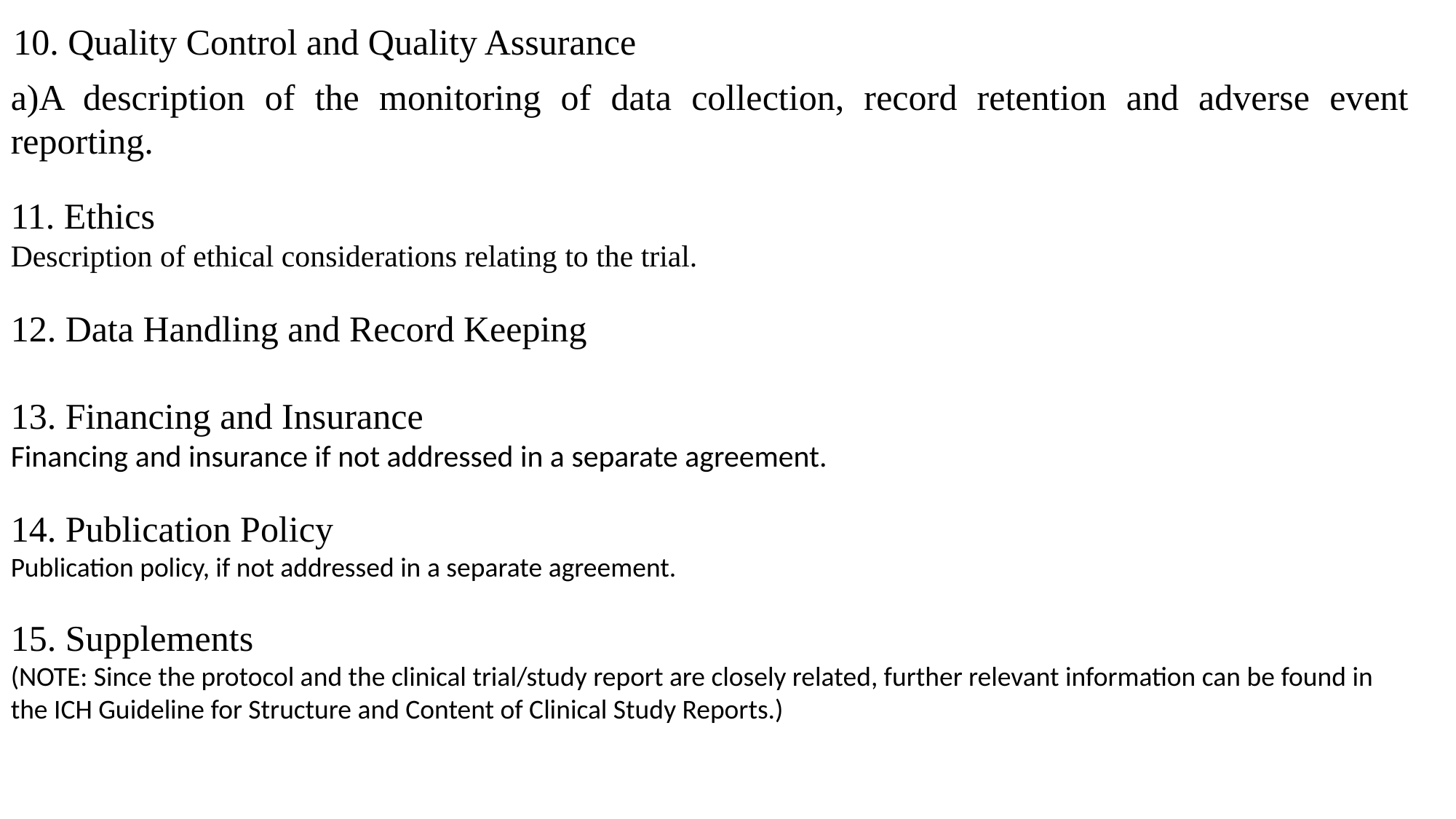

10. Quality Control and Quality Assurance
a)A description of the monitoring of data collection, record retention and adverse event reporting.

11. Ethics
Description of ethical considerations relating to the trial.

12. Data Handling and Record Keeping

13. Financing and Insurance
Financing and insurance if not addressed in a separate agreement.

14. Publication Policy
Publication policy, if not addressed in a separate agreement.

15. Supplements
(NOTE: Since the protocol and the clinical trial/study report are closely related, further relevant information can be found in the ICH Guideline for Structure and Content of Clinical Study Reports.)